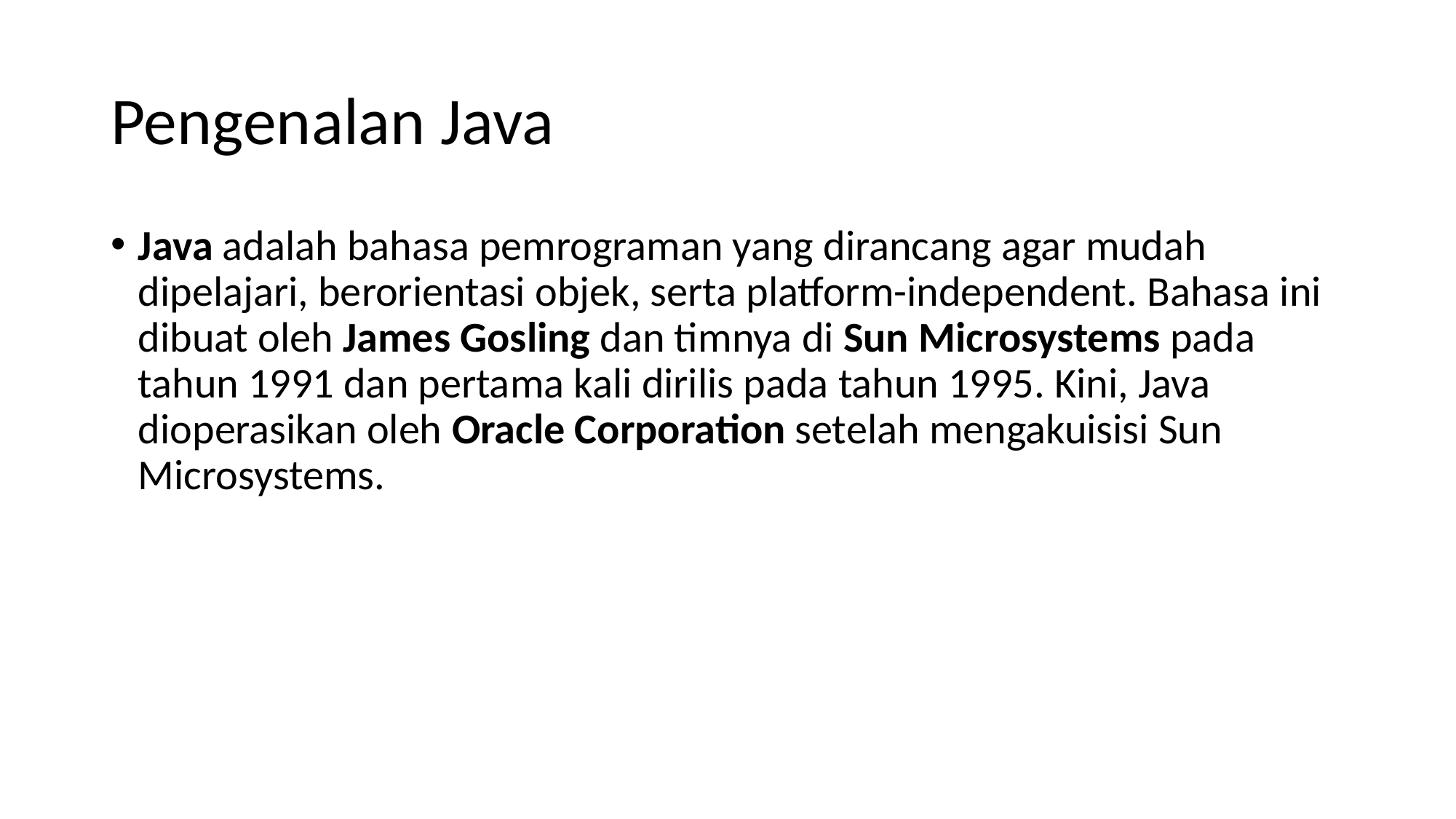

# Pengenalan Java
Java adalah bahasa pemrograman yang dirancang agar mudah dipelajari, berorientasi objek, serta platform-independent. Bahasa ini dibuat oleh James Gosling dan timnya di Sun Microsystems pada tahun 1991 dan pertama kali dirilis pada tahun 1995. Kini, Java dioperasikan oleh Oracle Corporation setelah mengakuisisi Sun Microsystems.